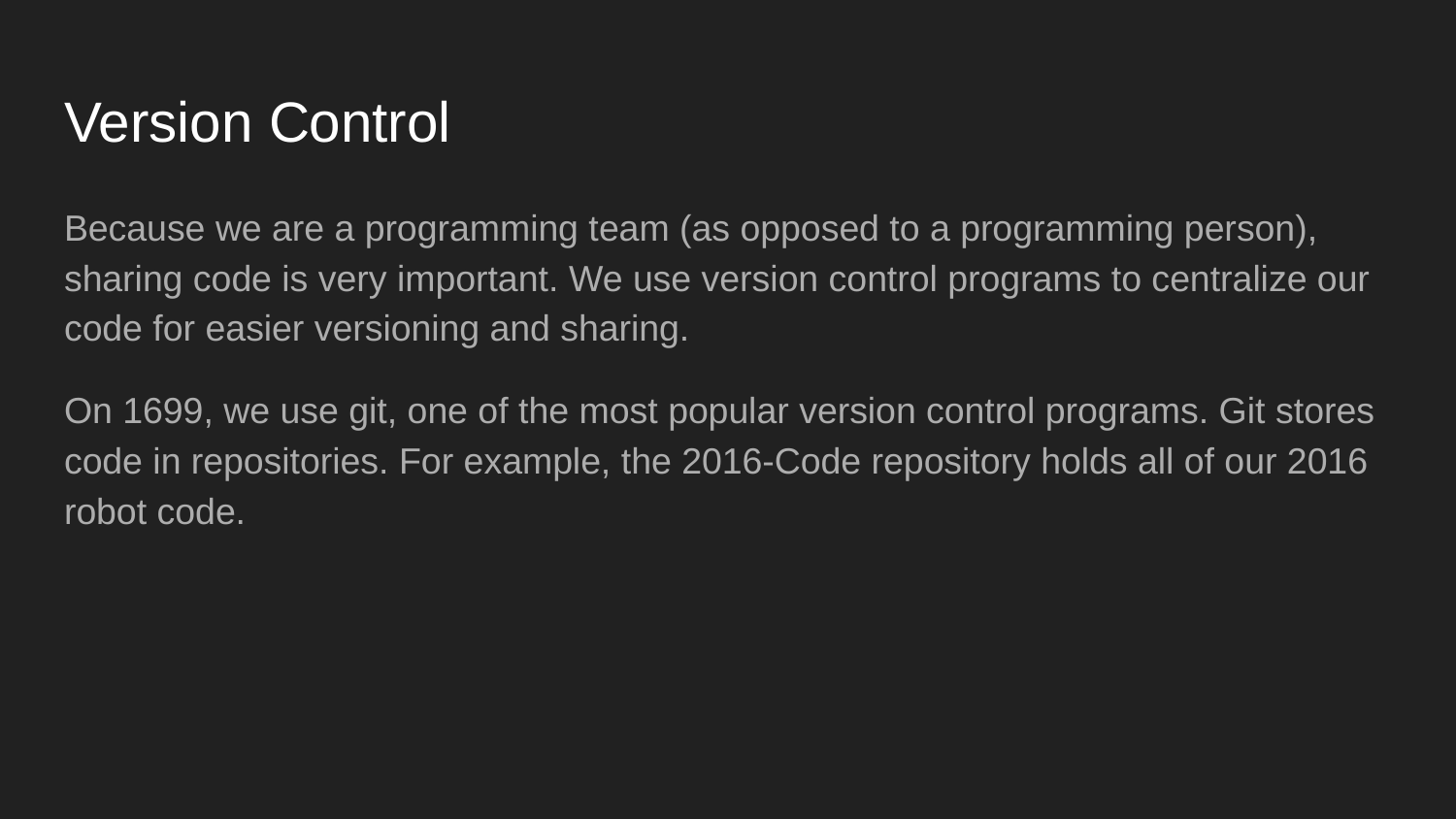

# Version Control
Because we are a programming team (as opposed to a programming person), sharing code is very important. We use version control programs to centralize our code for easier versioning and sharing.
On 1699, we use git, one of the most popular version control programs. Git stores code in repositories. For example, the 2016-Code repository holds all of our 2016 robot code.